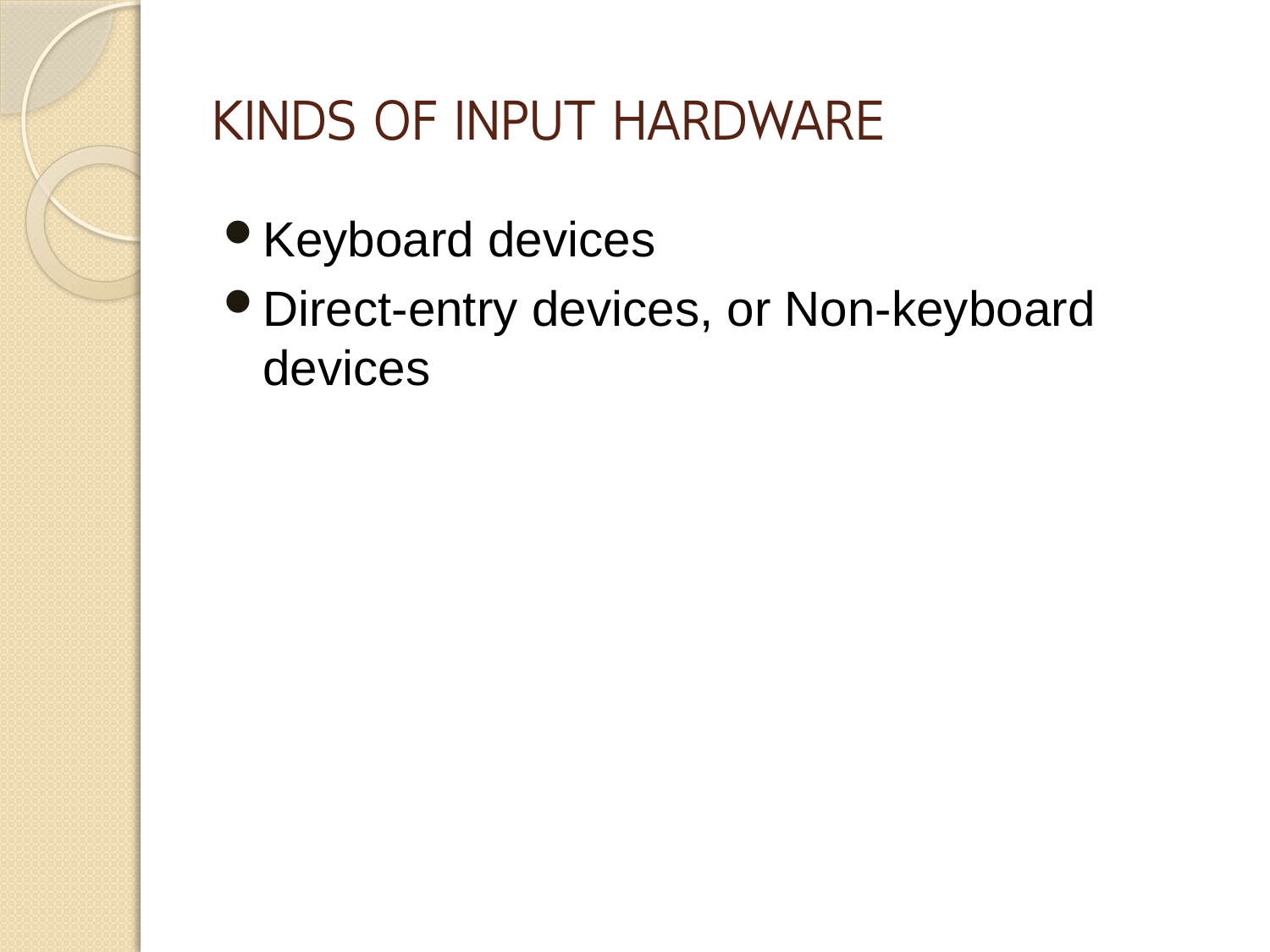

# Kinds of Input Hardware
Keyboard devices
Direct-entry devices, or Non-keyboard devices